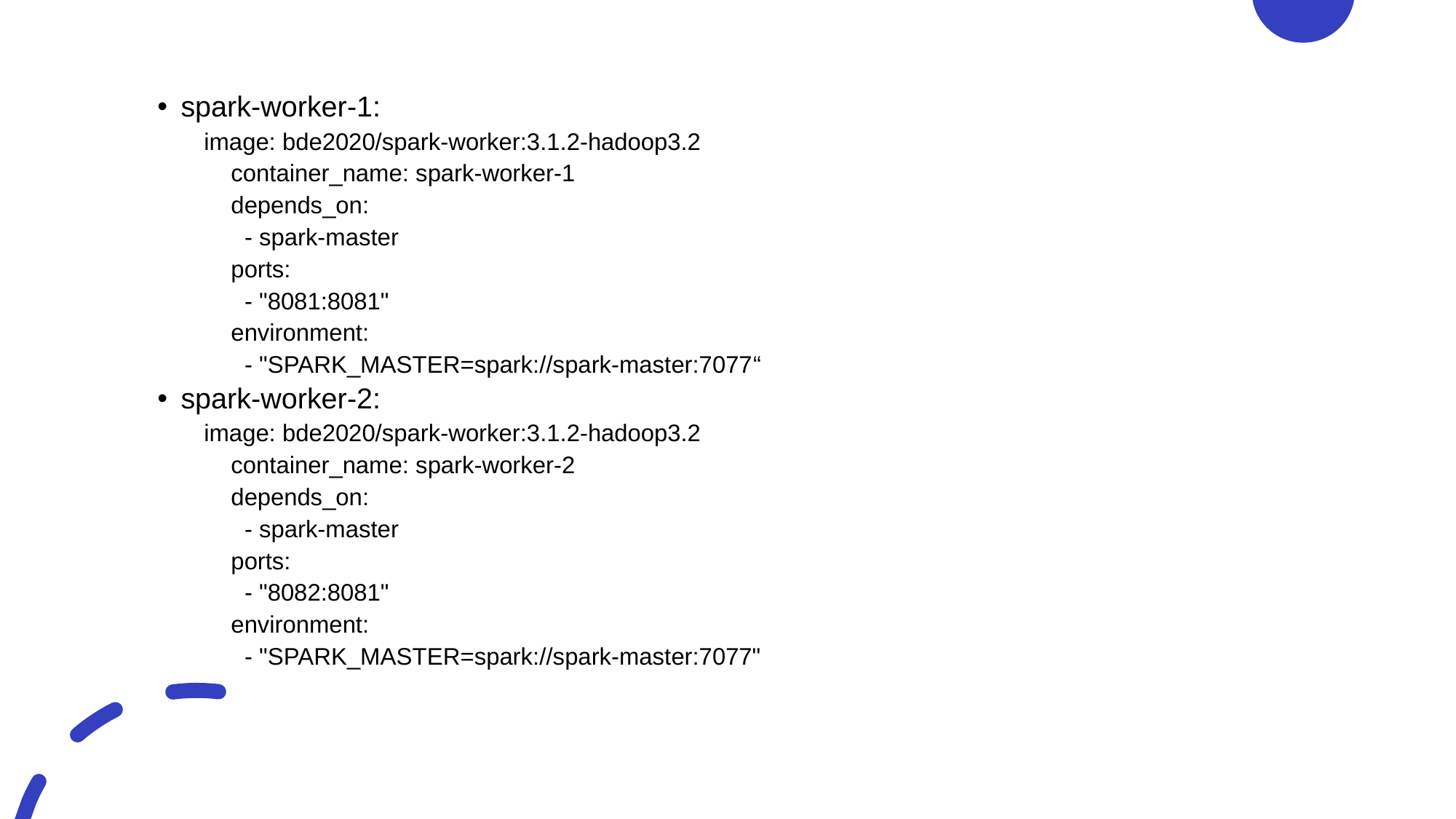

spark-worker-1:
image: bde2020/spark-worker:3.1.2-hadoop3.2
    container_name: spark-worker-1
    depends_on:
      - spark-master
    ports:
      - "8081:8081"
    environment:
      - "SPARK_MASTER=spark://spark-master:7077“
spark-worker-2:
image: bde2020/spark-worker:3.1.2-hadoop3.2
    container_name: spark-worker-2
    depends_on:
      - spark-master
    ports:
      - "8082:8081"
    environment:
      - "SPARK_MASTER=spark://spark-master:7077"